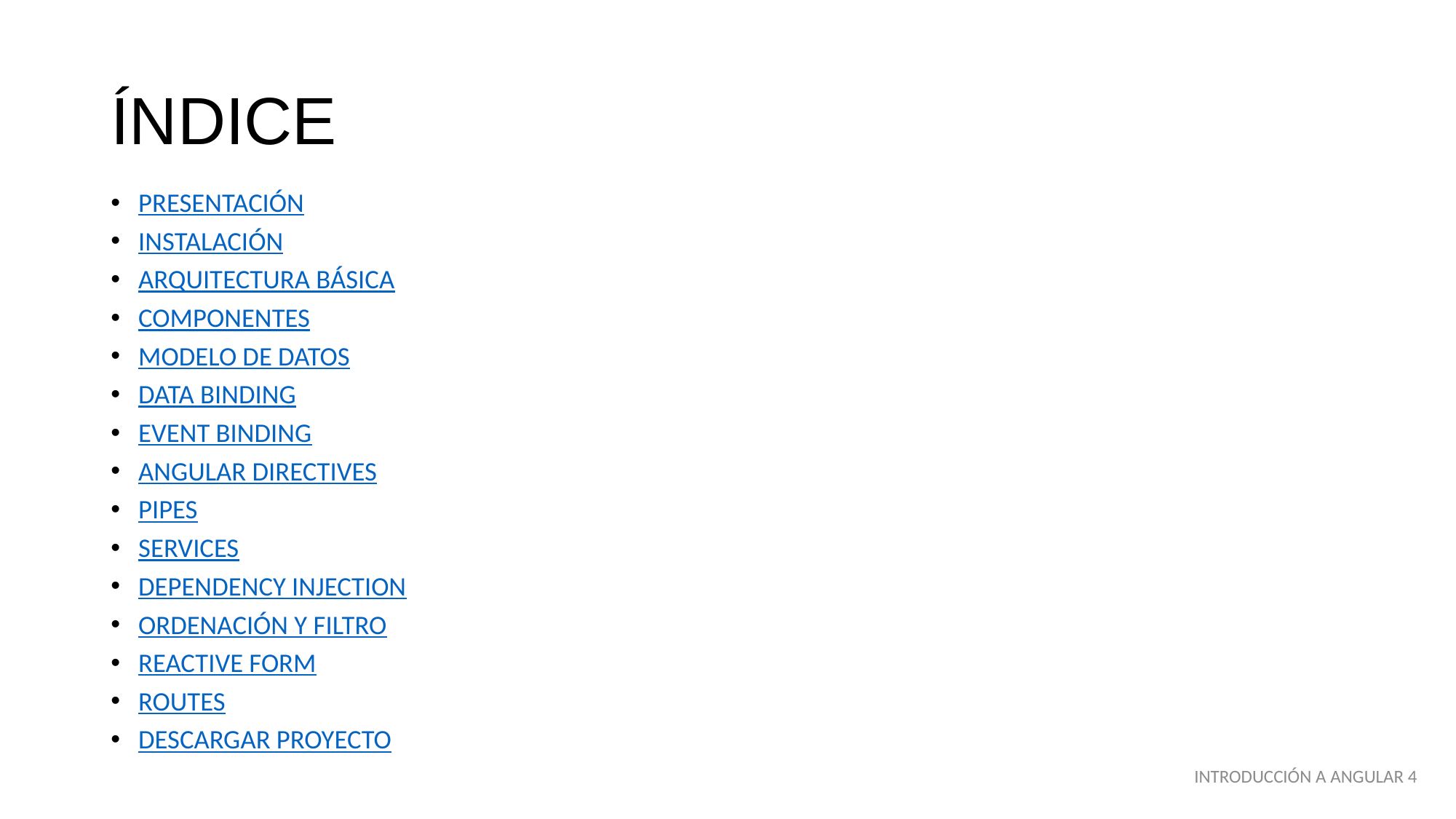

# ÍNDICE
PRESENTACIÓN
INSTALACIÓN
ARQUITECTURA BÁSICA
COMPONENTES
MODELO DE DATOS
DATA BINDING
EVENT BINDING
ANGULAR DIRECTIVES
PIPES
SERVICES
DEPENDENCY INJECTION
ORDENACIÓN Y FILTRO
REACTIVE FORM
ROUTES
DESCARGAR PROYECTO
INTRODUCCIÓN A ANGULAR 4